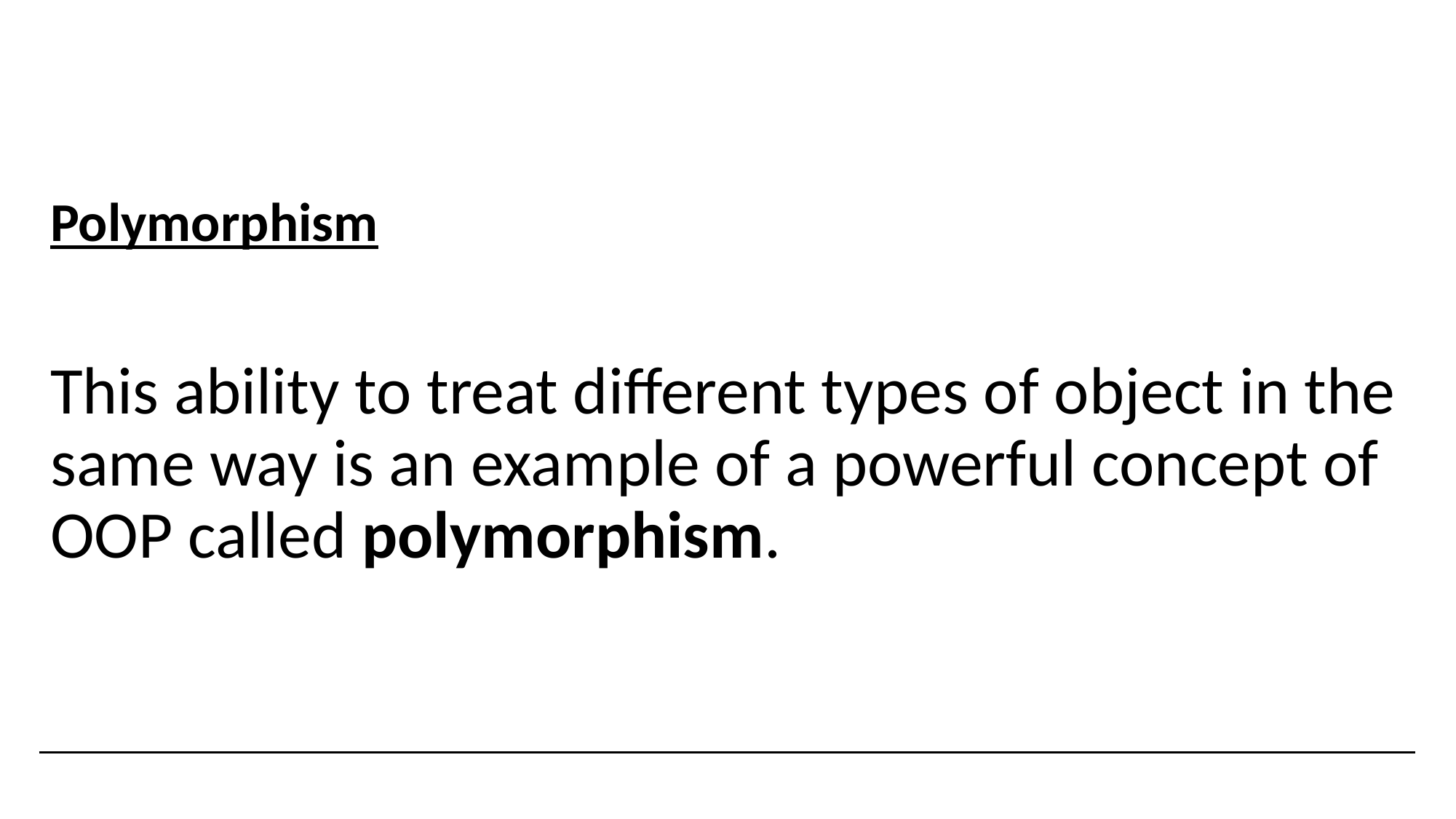

Polymorphism

This ability to treat different types of object in the same way is an example of a powerful concept of OOP called polymorphism.